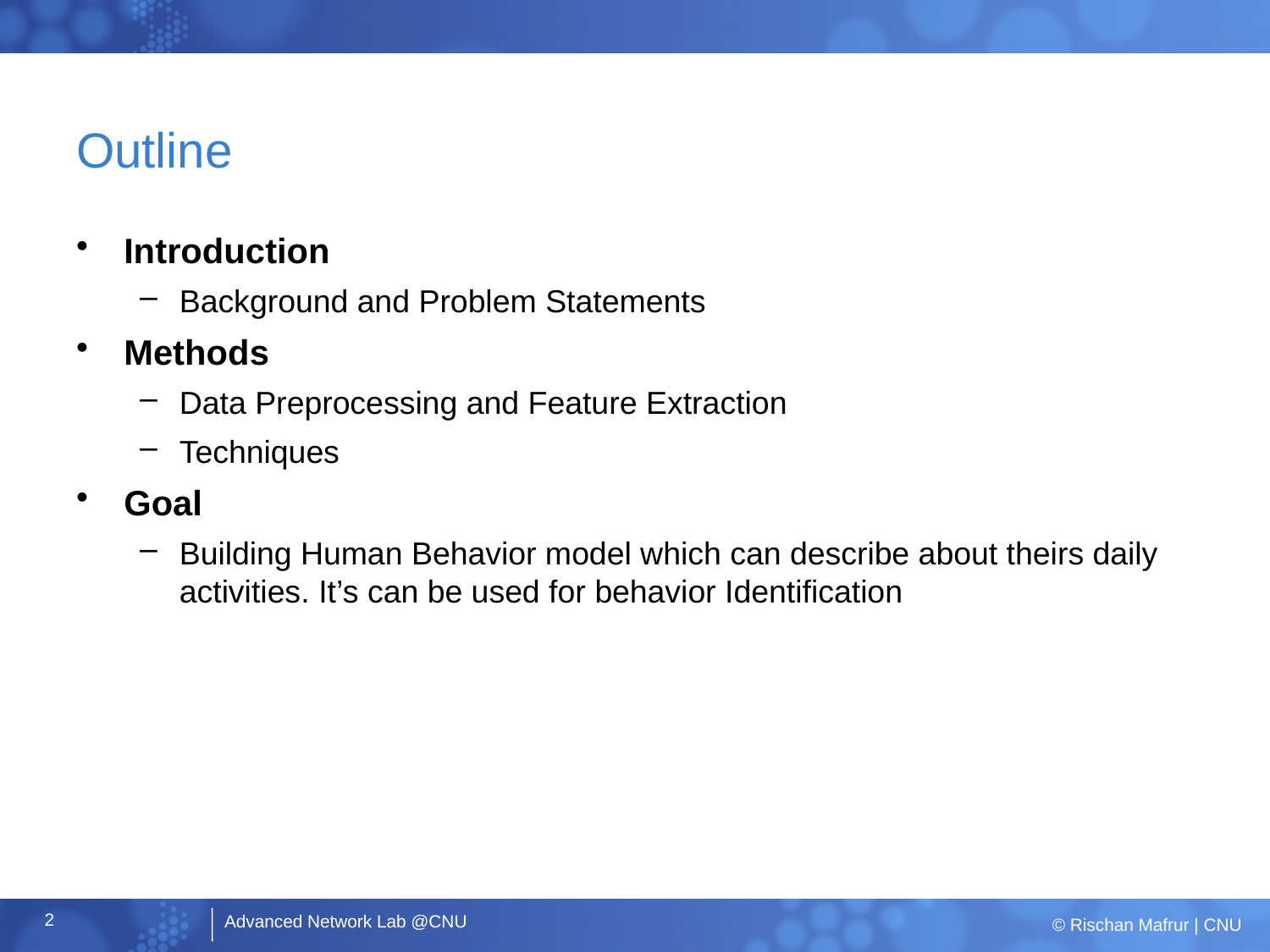

# Outline
Introduction
Background and Problem Statements
Methods
Data Preprocessing and Feature Extraction
Techniques
Goal
Building Human Behavior model which can describe about theirs daily activities. It’s can be used for behavior Identification